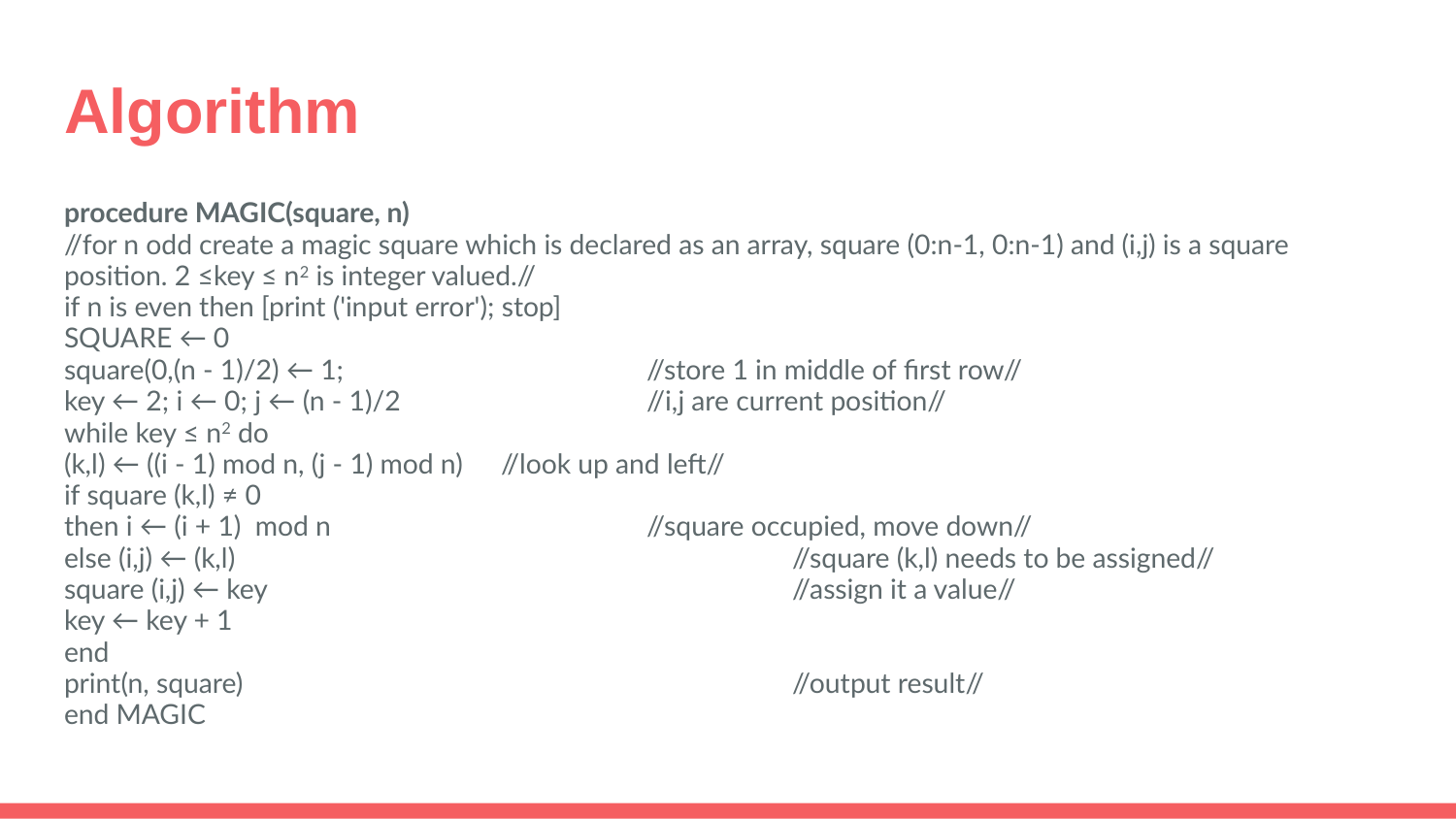

# Algorithm
procedure MAGIC(square, n)
//for n odd create a magic square which is declared as an array, square (0:n-1, 0:n-1) and (i,j) is a square position. 2 ≤key ≤ n2 is integer valued.//
if n is even then [print ('input error'); stop]
SQUARE ← 0
square(0,(n - 1)/2) ← 1;	 		//store 1 in middle of first row//
key ← 2; i ← 0; j ← (n - 1)/2	 	//i,j are current position//
while key ≤ n2 do
(k,l) ← ((i - 1) mod n, (j - 1) mod n) 	//look up and left//
if square (k,l) ≠ 0
then i ← (i + 1)  mod n 			//square occupied, move down//
else (i,j) ← (k,l) 				//square (k,l) needs to be assigned//
square (i,j) ← key 				//assign it a value//
key ← key + 1
end
print(n, square) 				//output result//
end MAGIC